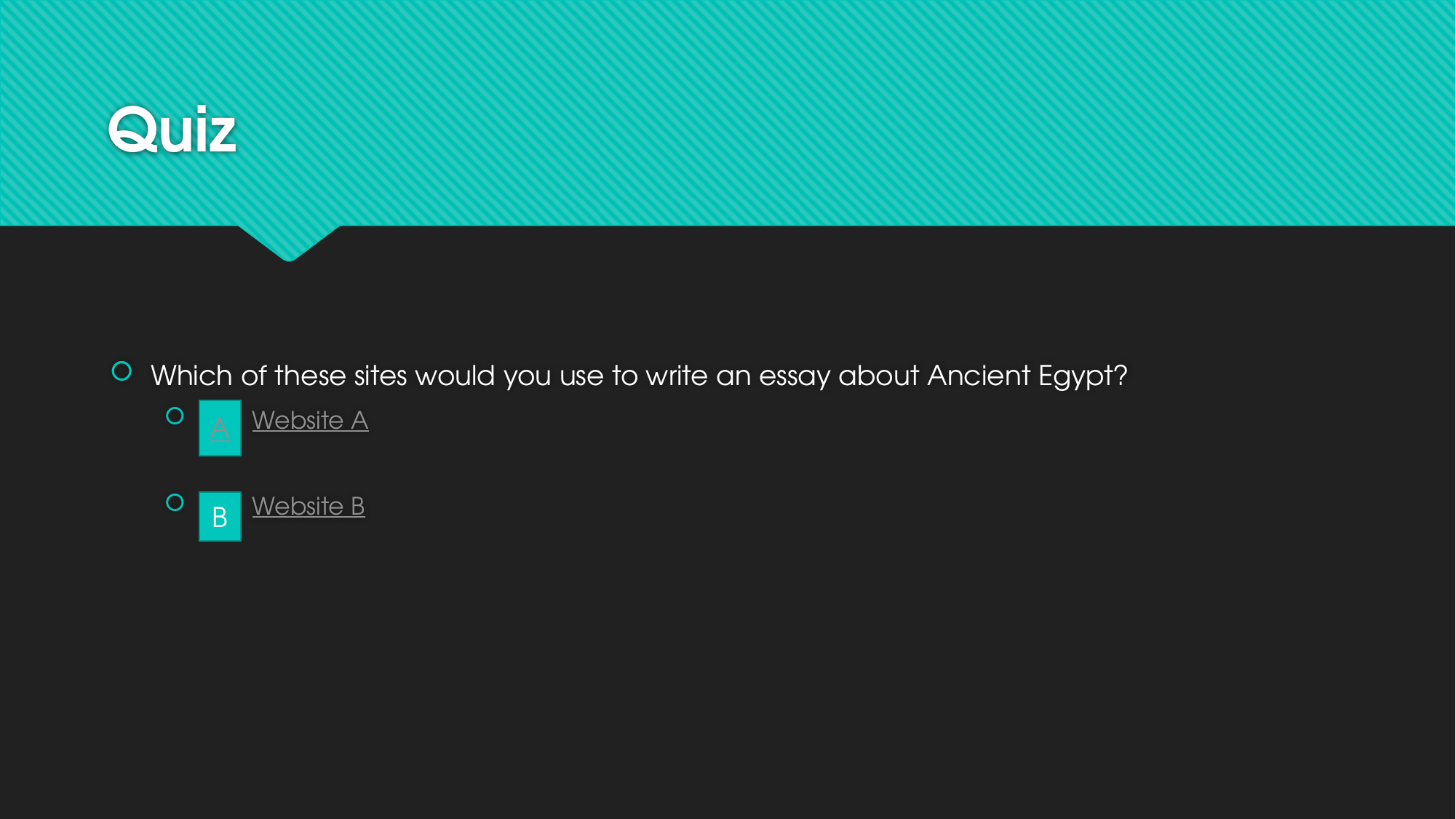

# Quiz
Which of these sites would you use to write an essay about Ancient Egypt?
        Website A

        Website B

A
B